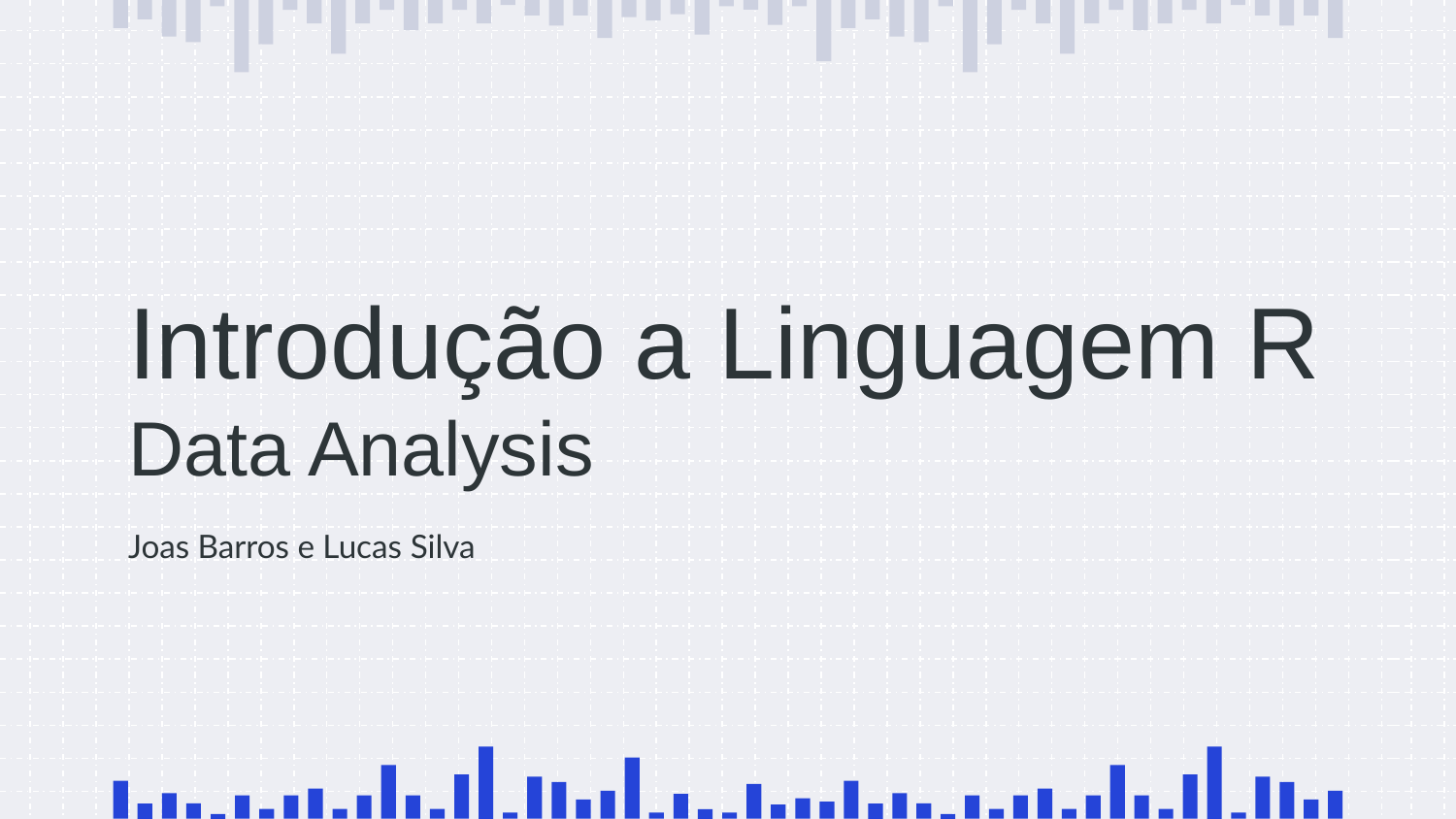

# Introdução a Linguagem R Data Analysis
Joas Barros e Lucas Silva